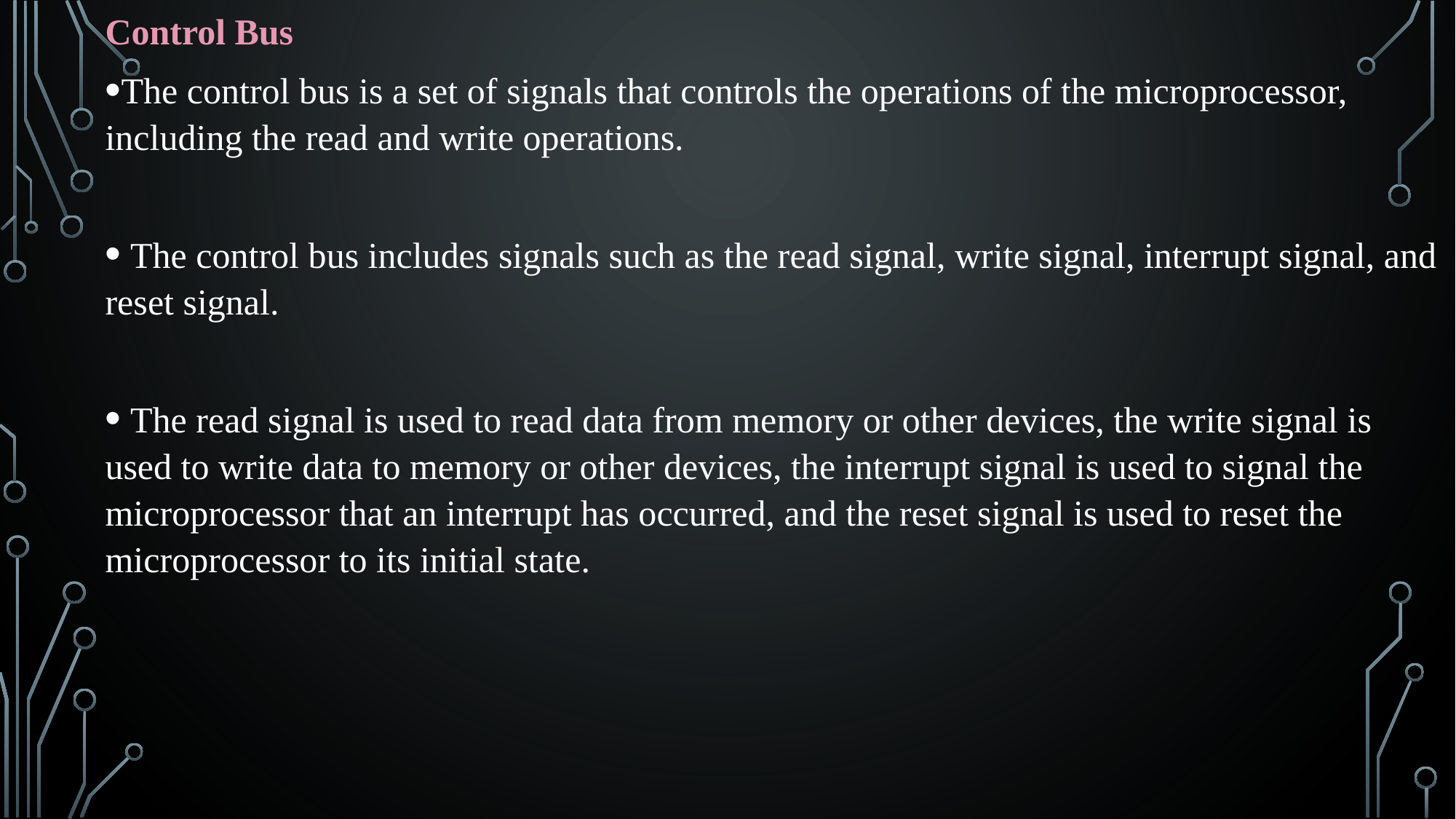

Control Bus
The control bus is a set of signals that controls the operations of the microprocessor, including the read and write operations.

 The control bus includes signals such as the read signal, write signal, interrupt signal, and reset signal.

 The read signal is used to read data from memory or other devices, the write signal is used to write data to memory or other devices, the interrupt signal is used to signal the microprocessor that an interrupt has occurred, and the reset signal is used to reset the microprocessor to its initial state.